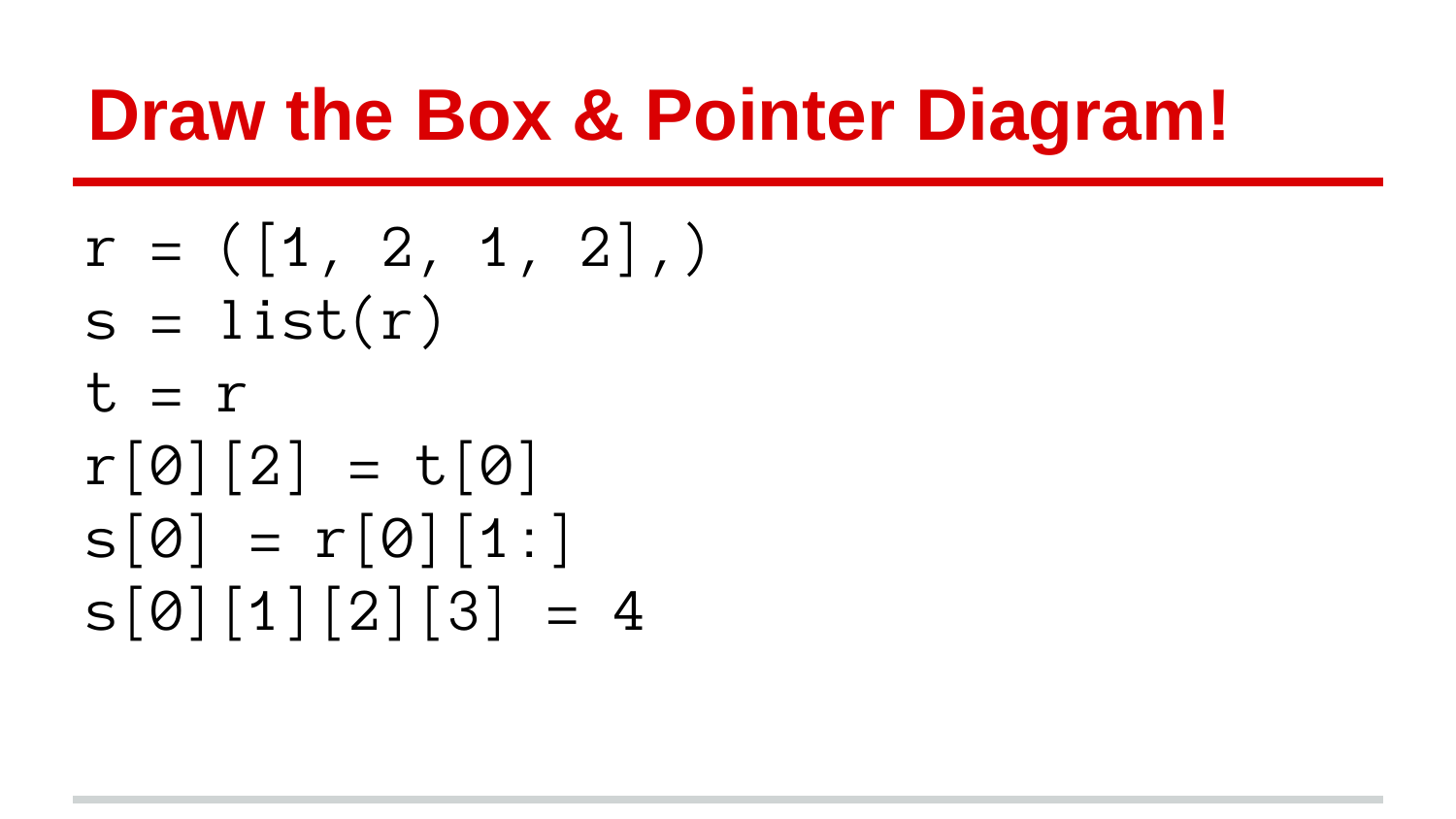

# Draw the Box & Pointer Diagram!
r = ([1, 2, 1, 2],)
s = list(r)
t = r
r[0][2] = t[0]
s[0] = r[0][1:]
s[0][1][2][3] = 4